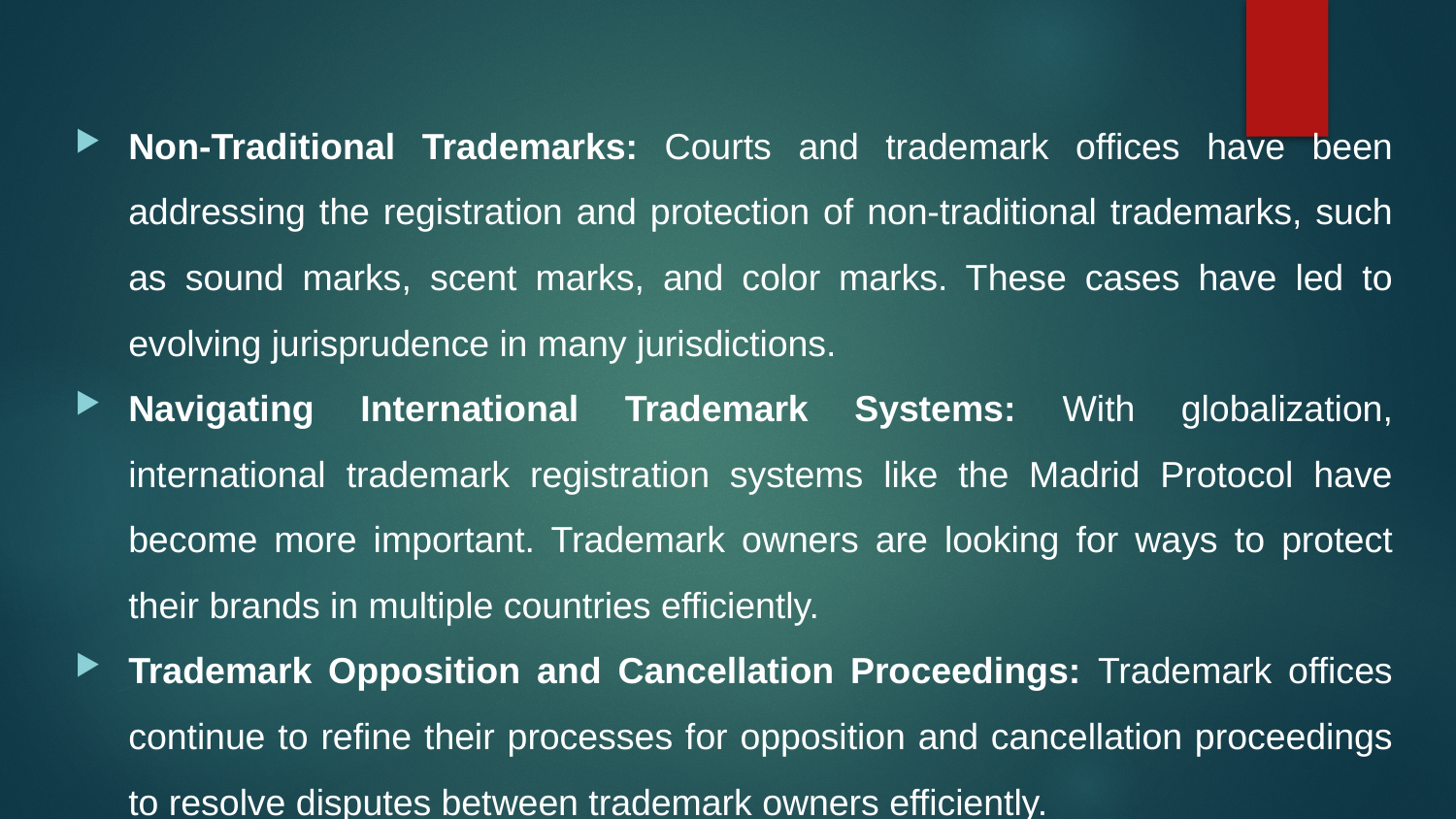

Non-Traditional Trademarks: Courts and trademark offices have been addressing the registration and protection of non-traditional trademarks, such as sound marks, scent marks, and color marks. These cases have led to evolving jurisprudence in many jurisdictions.
Navigating International Trademark Systems: With globalization, international trademark registration systems like the Madrid Protocol have become more important. Trademark owners are looking for ways to protect their brands in multiple countries efficiently.
Trademark Opposition and Cancellation Proceedings: Trademark offices continue to refine their processes for opposition and cancellation proceedings to resolve disputes between trademark owners efficiently.